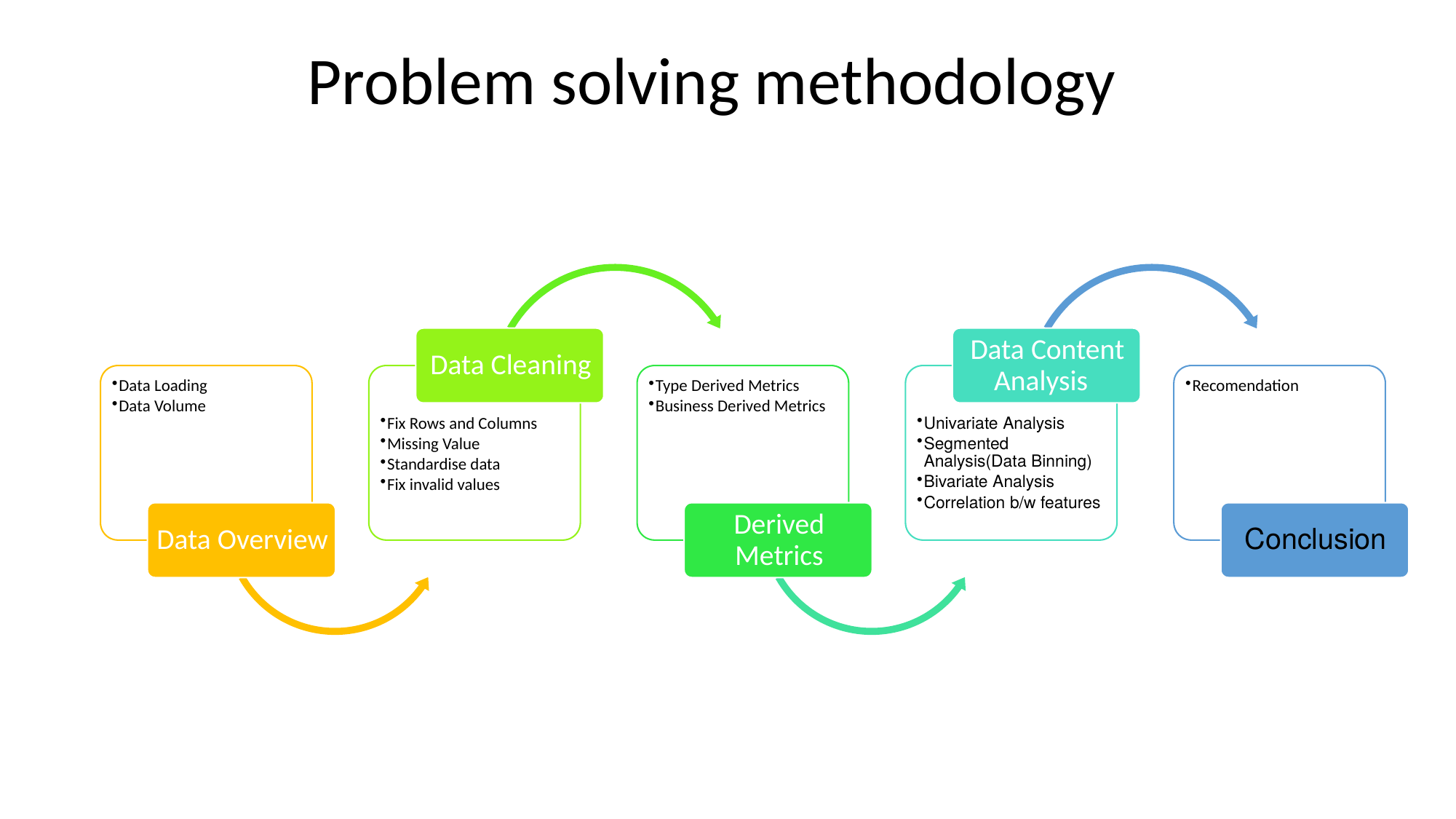

# Problem solving methodology
Data Loading
Data Volume
Data Overview
Fix Rows and Columns
Missing Value
Standardise data
Fix invalid values
Data Cleaning
Type Derived Metrics
Business Derived Metrics
Derived Metrics
Univariate Analysis
Segmented Analysis(Data Binning)
Bivariate Analysis
Correlation b/w features
Data Content Analysis
Recomendation
Conclusion